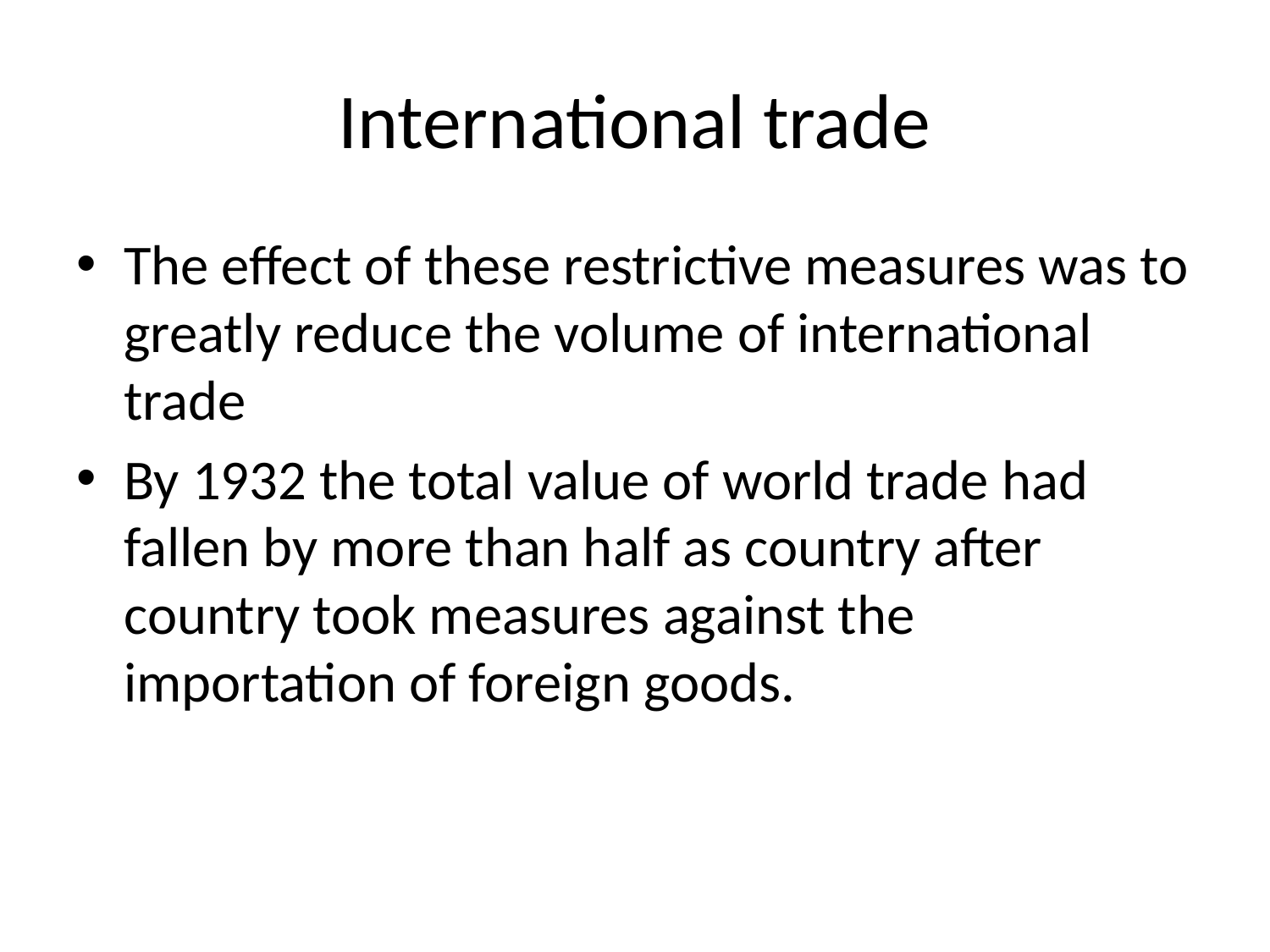

# International trade
The effect of these restrictive measures was to greatly reduce the volume of international trade
By 1932 the total value of world trade had fallen by more than half as country after country took measures against the importation of foreign goods.